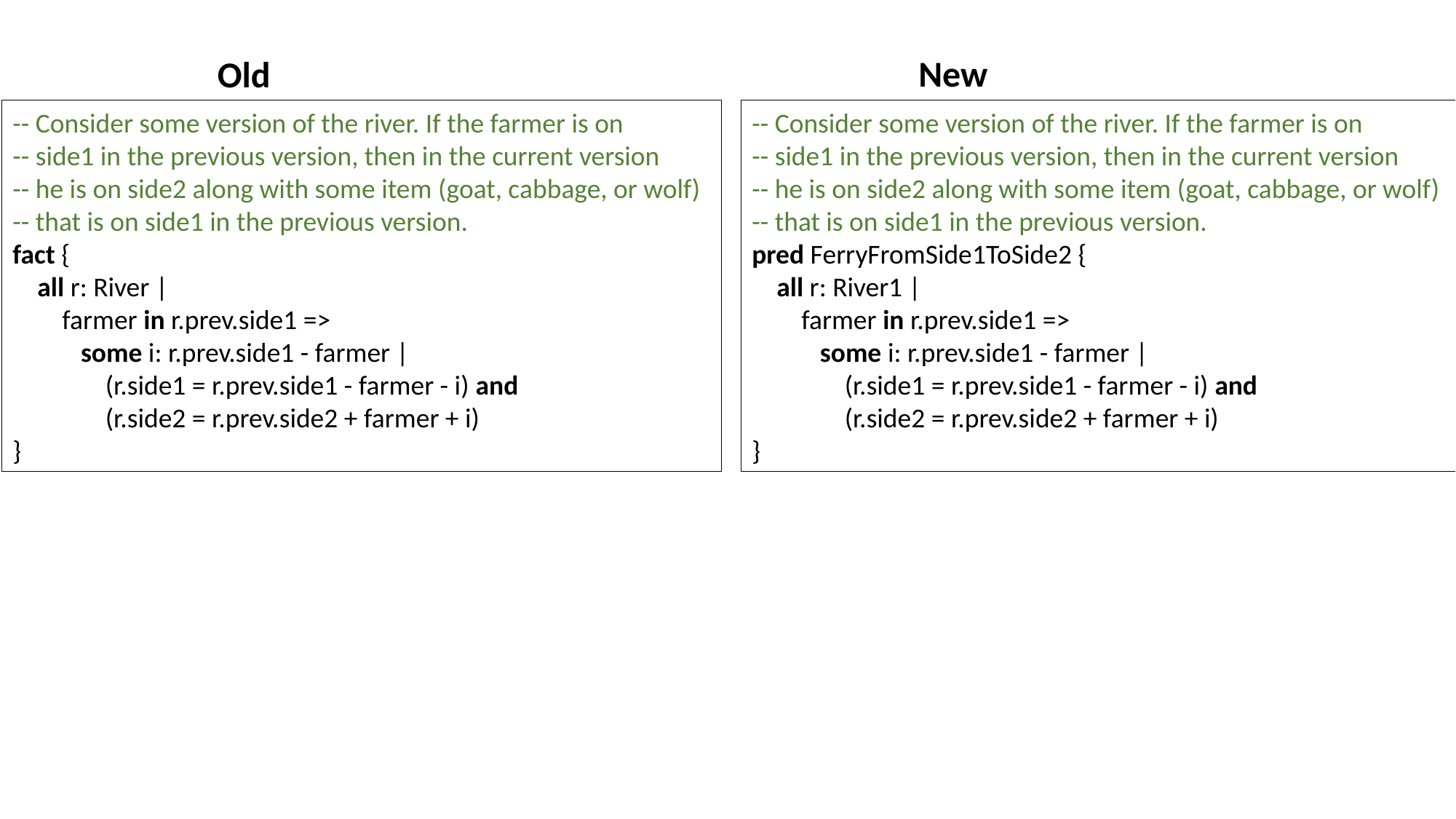

New
Old
-- Consider some version of the river. If the farmer is on
-- side1 in the previous version, then in the current version
-- he is on side2 along with some item (goat, cabbage, or wolf)
-- that is on side1 in the previous version.
fact {
    all r: River |
        farmer in r.prev.side1 =>
           some i: r.prev.side1 - farmer |
               (r.side1 = r.prev.side1 - farmer - i) and
               (r.side2 = r.prev.side2 + farmer + i)
}
-- Consider some version of the river. If the farmer is on
-- side1 in the previous version, then in the current version
-- he is on side2 along with some item (goat, cabbage, or wolf)
-- that is on side1 in the previous version.
pred FerryFromSide1ToSide2 {
    all r: River1 |
        farmer in r.prev.side1 =>
           some i: r.prev.side1 - farmer |
               (r.side1 = r.prev.side1 - farmer - i) and
               (r.side2 = r.prev.side2 + farmer + i)
}